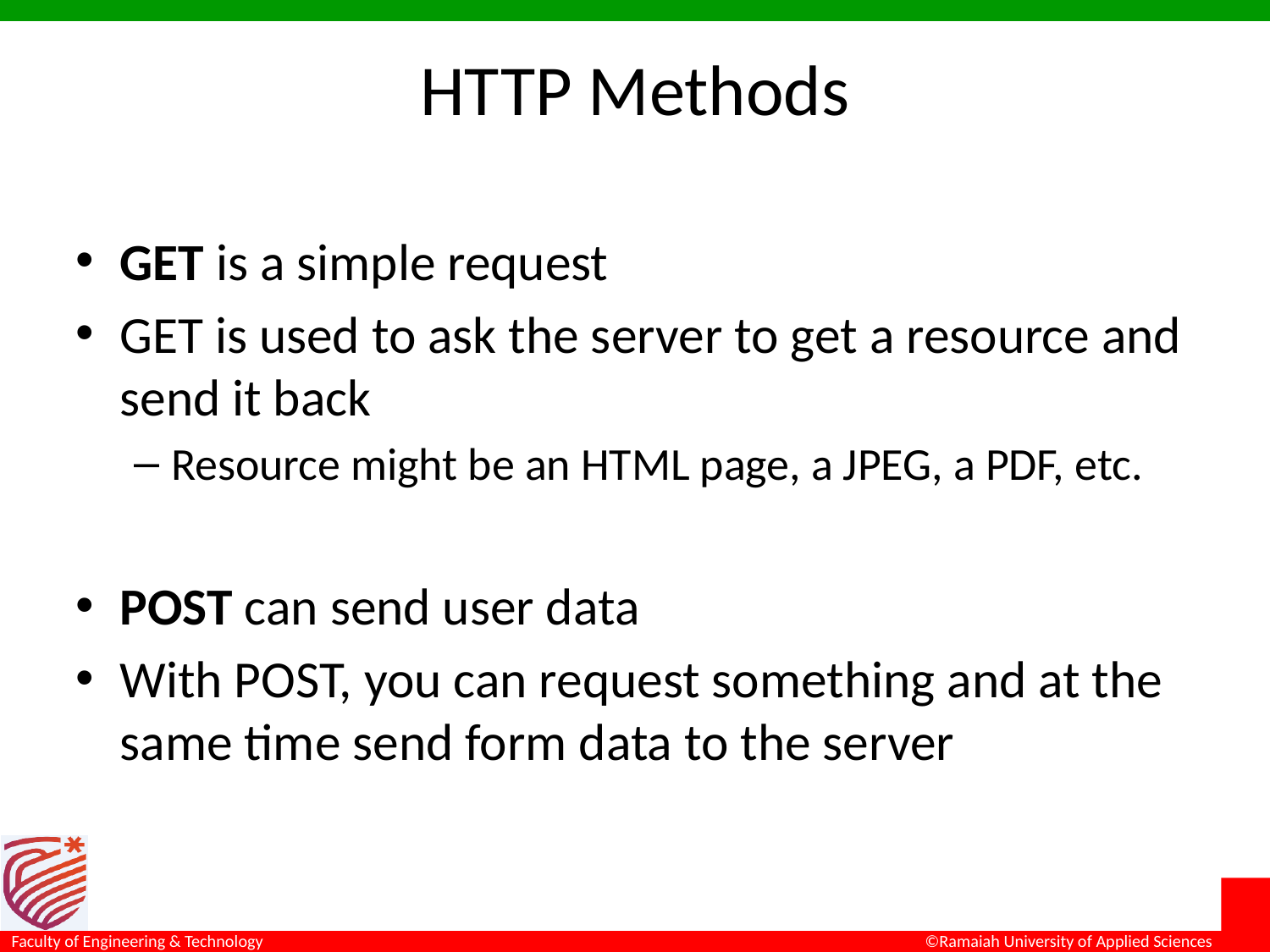

# HTTP Methods
GET is a simple request
GET is used to ask the server to get a resource and send it back
Resource might be an HTML page, a JPEG, a PDF, etc.

POST can send user data
With POST, you can request something and at the same time send form data to the server